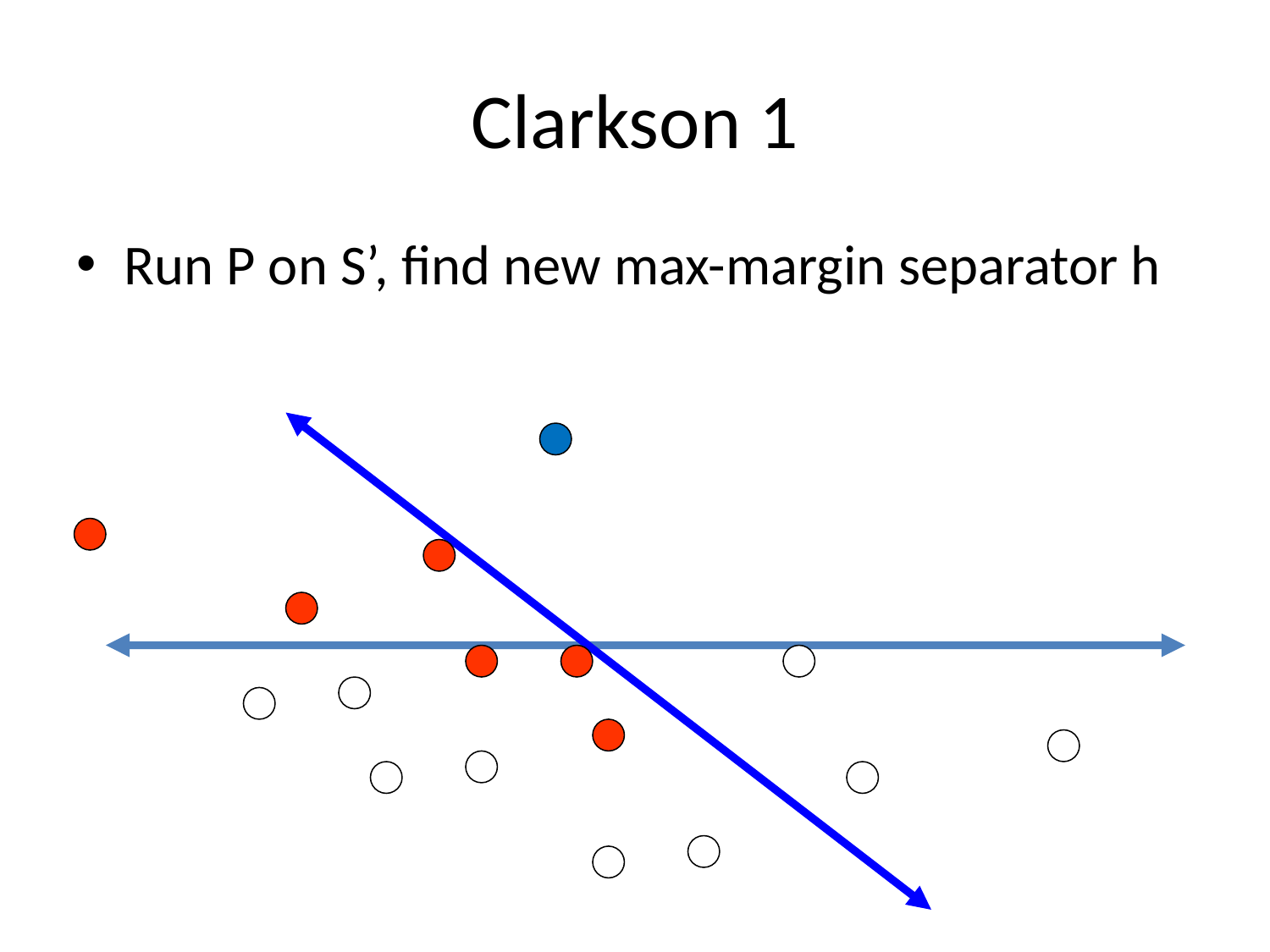

# Clarkson 1
Run P on S’, find new max-margin separator h